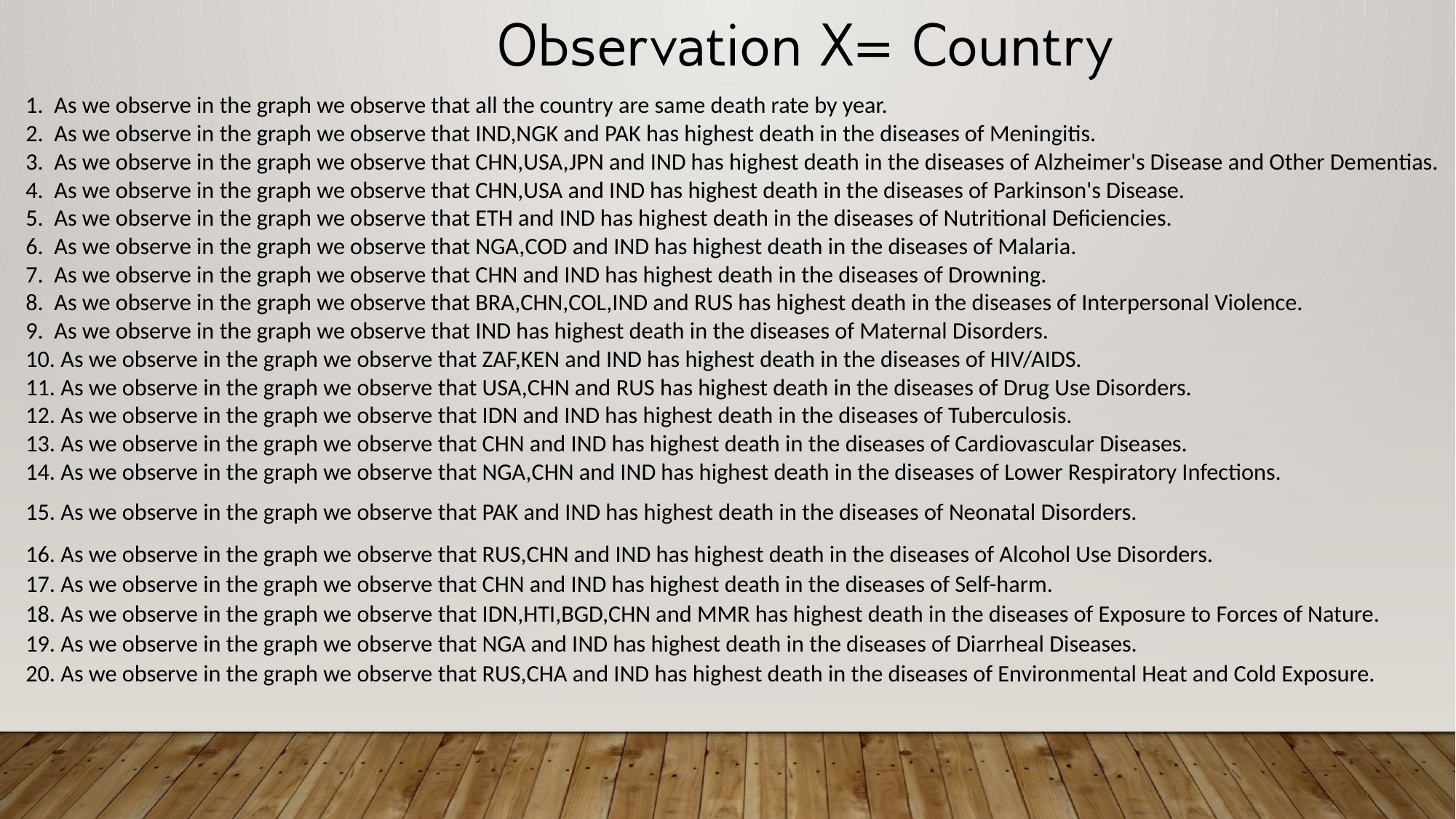

Observation X= Country
1.  As we observe in the graph we observe that all the country are same death rate by year.
2.  As we observe in the graph we observe that IND,NGK and PAK has highest death in the diseases of Meningitis.
3.  As we observe in the graph we observe that CHN,USA,JPN and IND has highest death in the diseases of Alzheimer's Disease and Other Dementias.
4.  As we observe in the graph we observe that CHN,USA and IND has highest death in the diseases of Parkinson's Disease.
5.  As we observe in the graph we observe that ETH and IND has highest death in the diseases of Nutritional Deficiencies.
6.  As we observe in the graph we observe that NGA,COD and IND has highest death in the diseases of Malaria.
7.  As we observe in the graph we observe that CHN and IND has highest death in the diseases of Drowning.
8.  As we observe in the graph we observe that BRA,CHN,COL,IND and RUS has highest death in the diseases of Interpersonal Violence.
9.  As we observe in the graph we observe that IND has highest death in the diseases of Maternal Disorders.
10. As we observe in the graph we observe that ZAF,KEN and IND has highest death in the diseases of HIV/AIDS.
11. As we observe in the graph we observe that USA,CHN and RUS has highest death in the diseases of Drug Use Disorders.
12. As we observe in the graph we observe that IDN and IND has highest death in the diseases of Tuberculosis.
13. As we observe in the graph we observe that CHN and IND has highest death in the diseases of Cardiovascular Diseases.
14. As we observe in the graph we observe that NGA,CHN and IND has highest death in the diseases of Lower Respiratory Infections.
15. As we observe in the graph we observe that PAK and IND has highest death in the diseases of Neonatal Disorders.
16. As we observe in the graph we observe that RUS,CHN and IND has highest death in the diseases of Alcohol Use Disorders.
17. As we observe in the graph we observe that CHN and IND has highest death in the diseases of Self-harm.
18. As we observe in the graph we observe that IDN,HTI,BGD,CHN and MMR has highest death in the diseases of Exposure to Forces of Nature.
19. As we observe in the graph we observe that NGA and IND has highest death in the diseases of Diarrheal Diseases.
20. As we observe in the graph we observe that RUS,CHA and IND has highest death in the diseases of Environmental Heat and Cold Exposure.